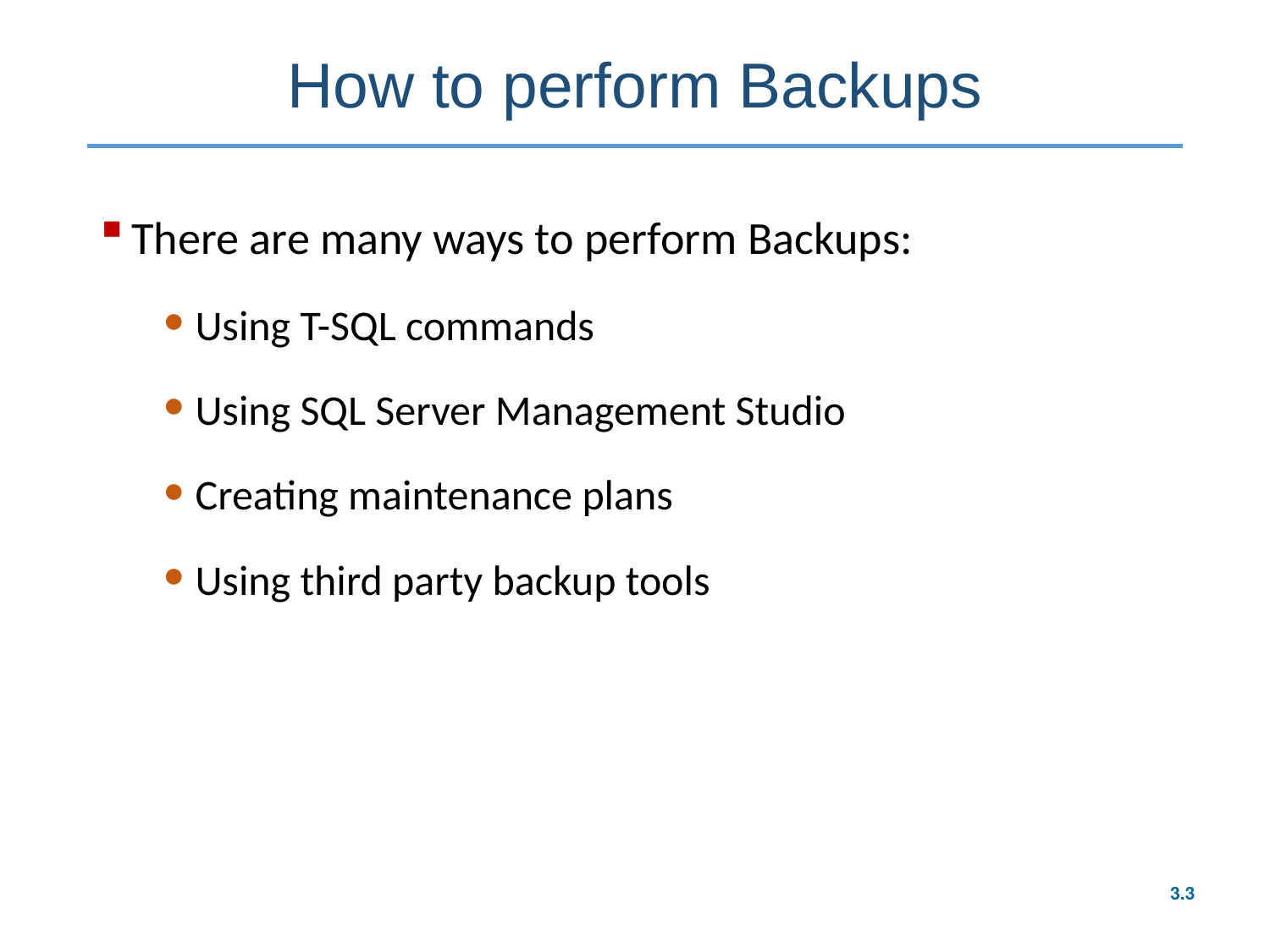

# How to perform Backups
There are many ways to perform Backups:
Using T-SQL commands
Using SQL Server Management Studio
Creating maintenance plans
Using third party backup tools